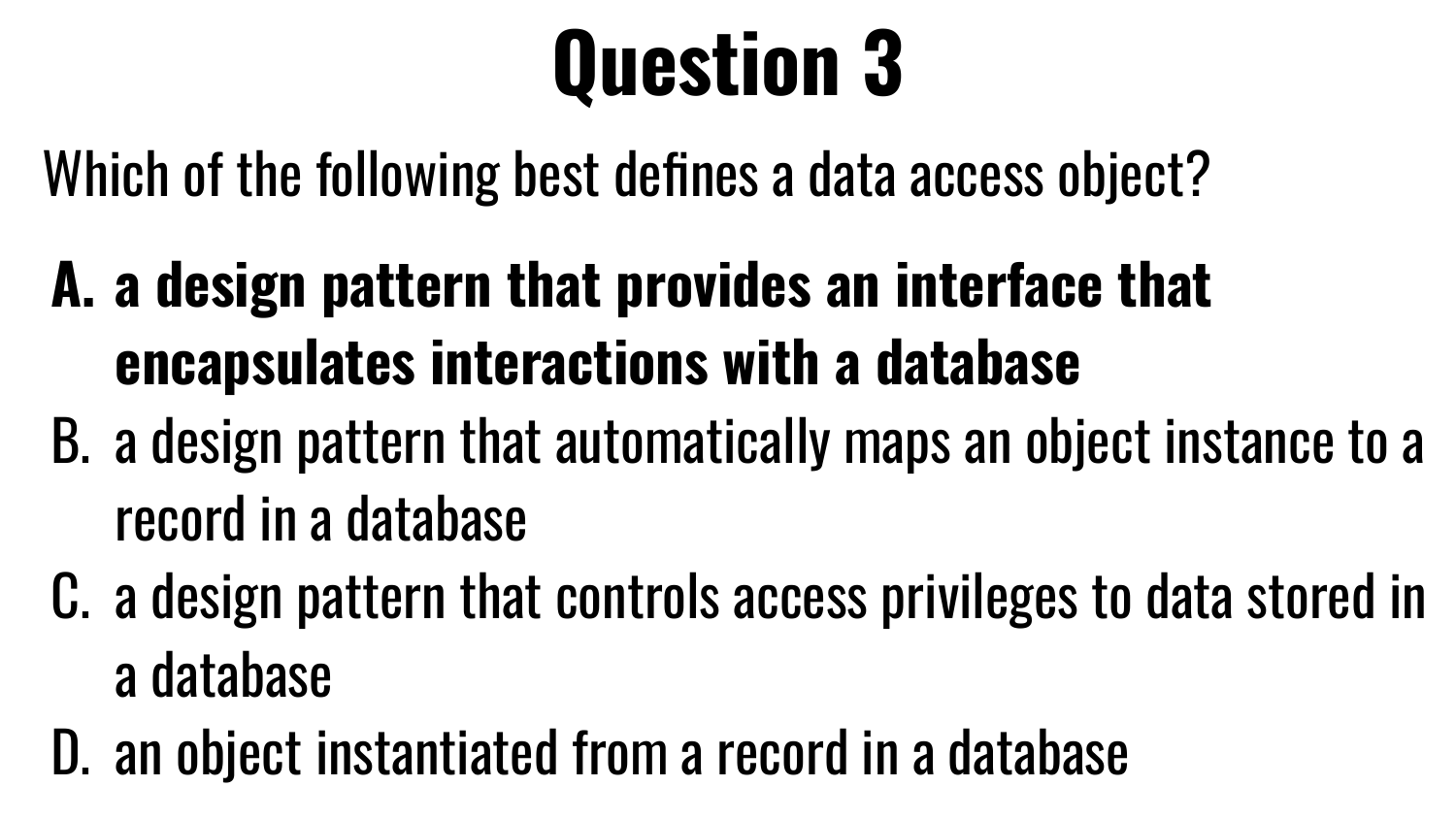

# Question 3
Which of the following best defines a data access object?
a design pattern that provides an interface that encapsulates interactions with a database
a design pattern that automatically maps an object instance to a record in a database
a design pattern that controls access privileges to data stored in a database
an object instantiated from a record in a database